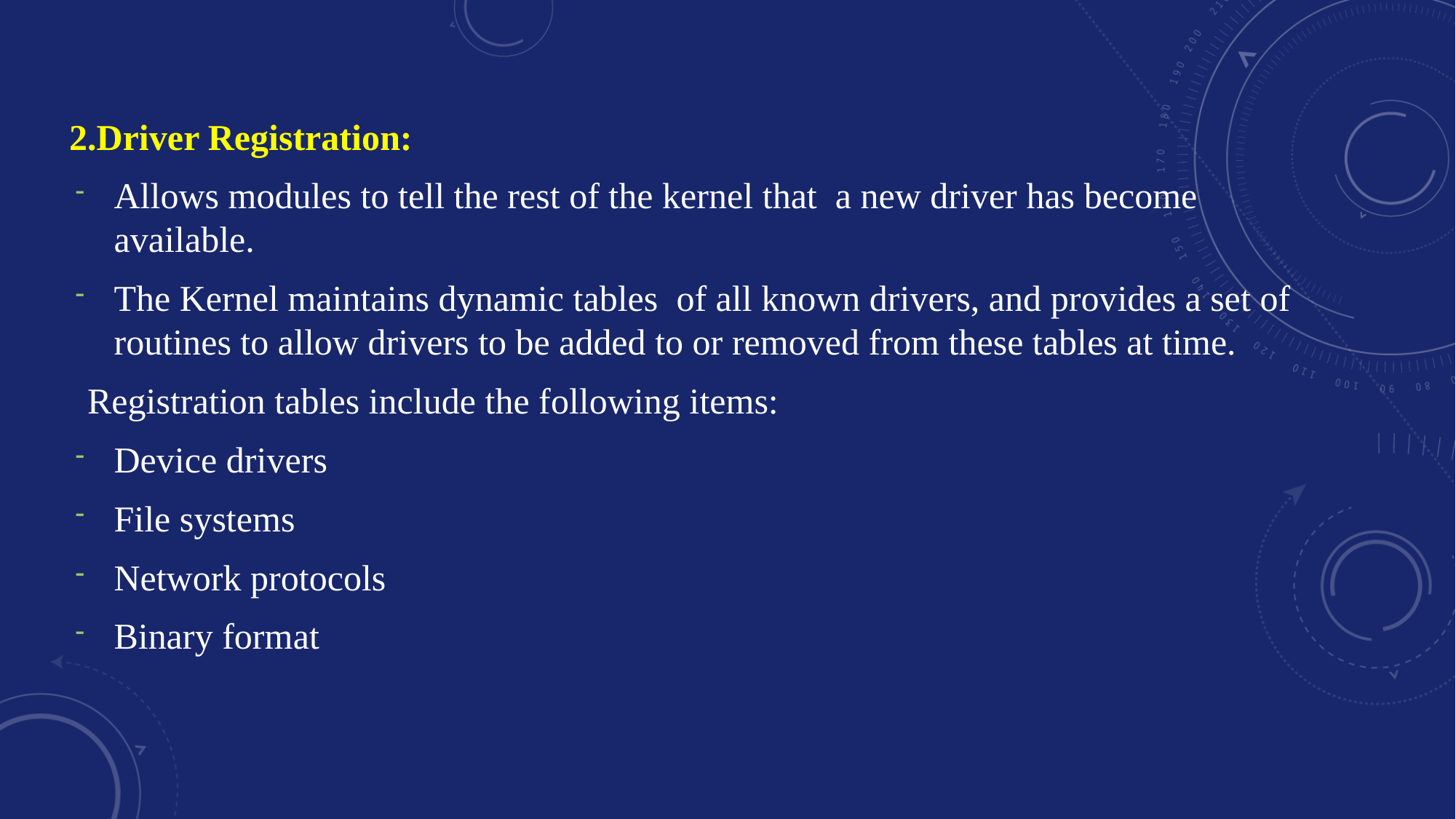

2.Driver Registration:
Allows modules to tell the rest of the kernel that  a new driver has become available.
The Kernel maintains dynamic tables  of all known drivers, and provides a set of routines to allow drivers to be added to or removed from these tables at time.
       Registration tables include the following items:
Device drivers
File systems
Network protocols
Binary format